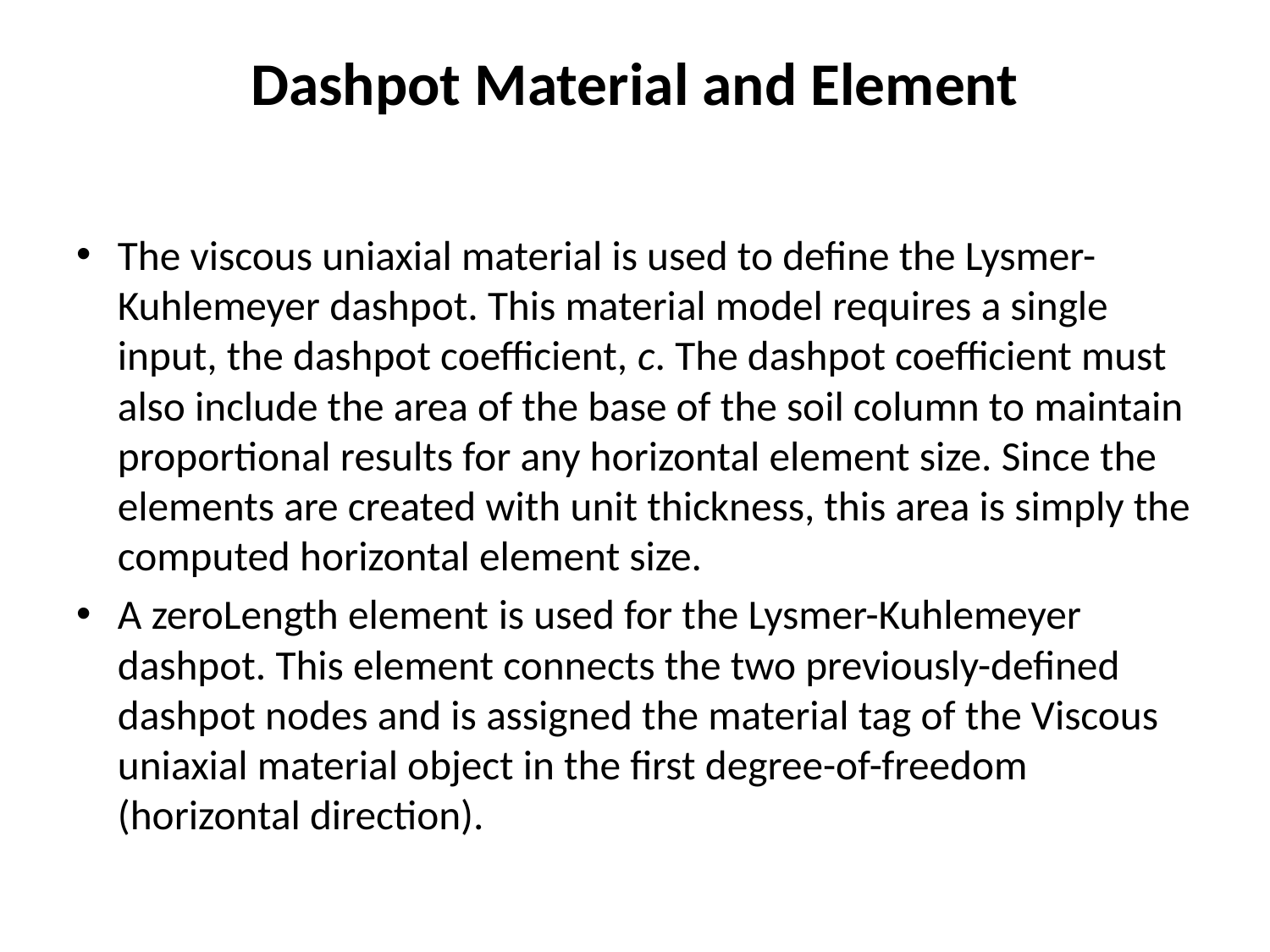

# Dashpot Material and Element
The viscous uniaxial material is used to define the Lysmer-Kuhlemeyer dashpot. This material model requires a single input, the dashpot coefficient, c. The dashpot coefficient must also include the area of the base of the soil column to maintain proportional results for any horizontal element size. Since the elements are created with unit thickness, this area is simply the computed horizontal element size.
A zeroLength element is used for the Lysmer-Kuhlemeyer dashpot. This element connects the two previously-defined dashpot nodes and is assigned the material tag of the Viscous uniaxial material object in the first degree-of-freedom (horizontal direction).